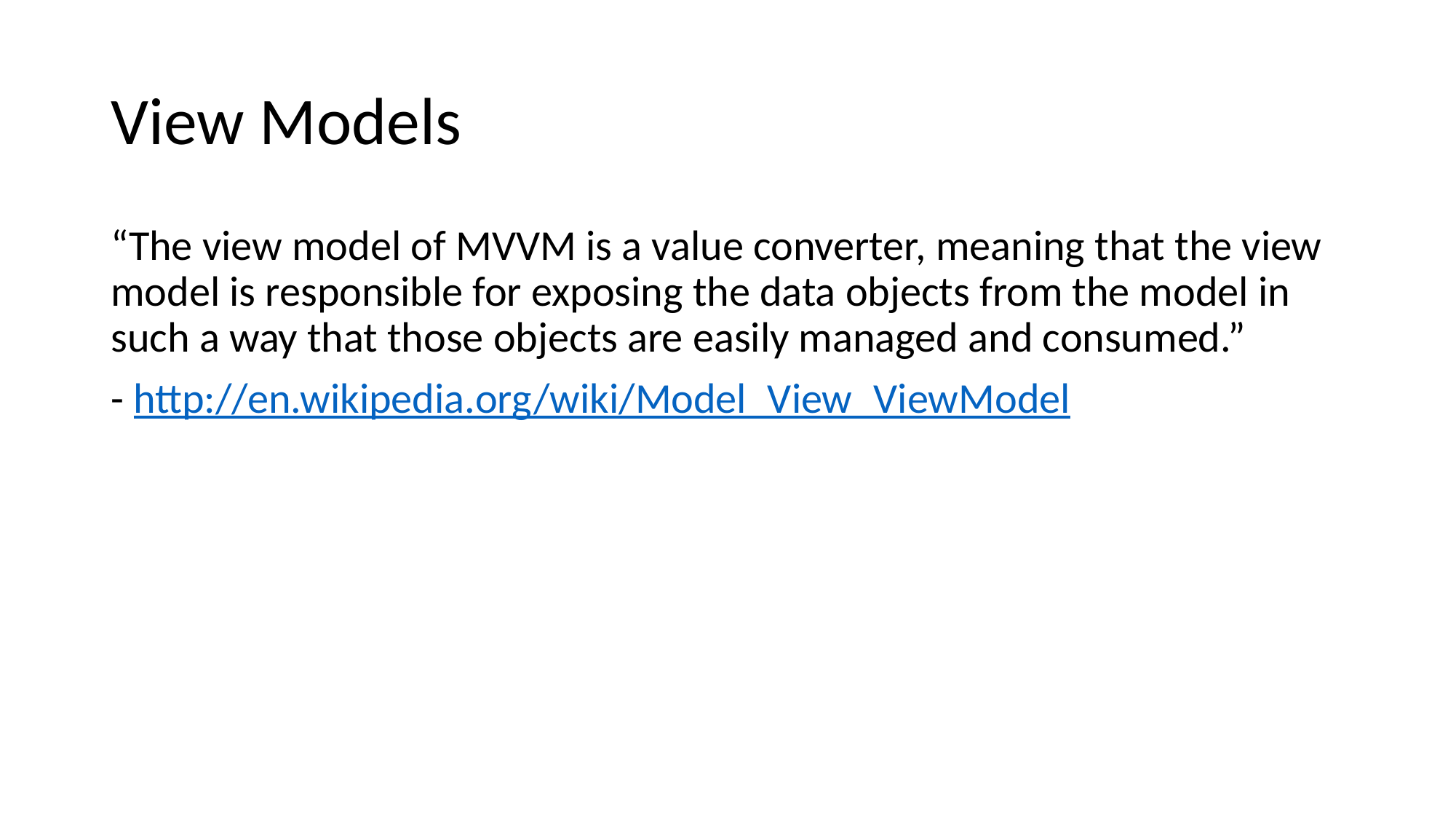

# View Models
“The view model of MVVM is a value converter, meaning that the view model is responsible for exposing the data objects from the model in such a way that those objects are easily managed and consumed.”
- http://en.wikipedia.org/wiki/Model_View_ViewModel